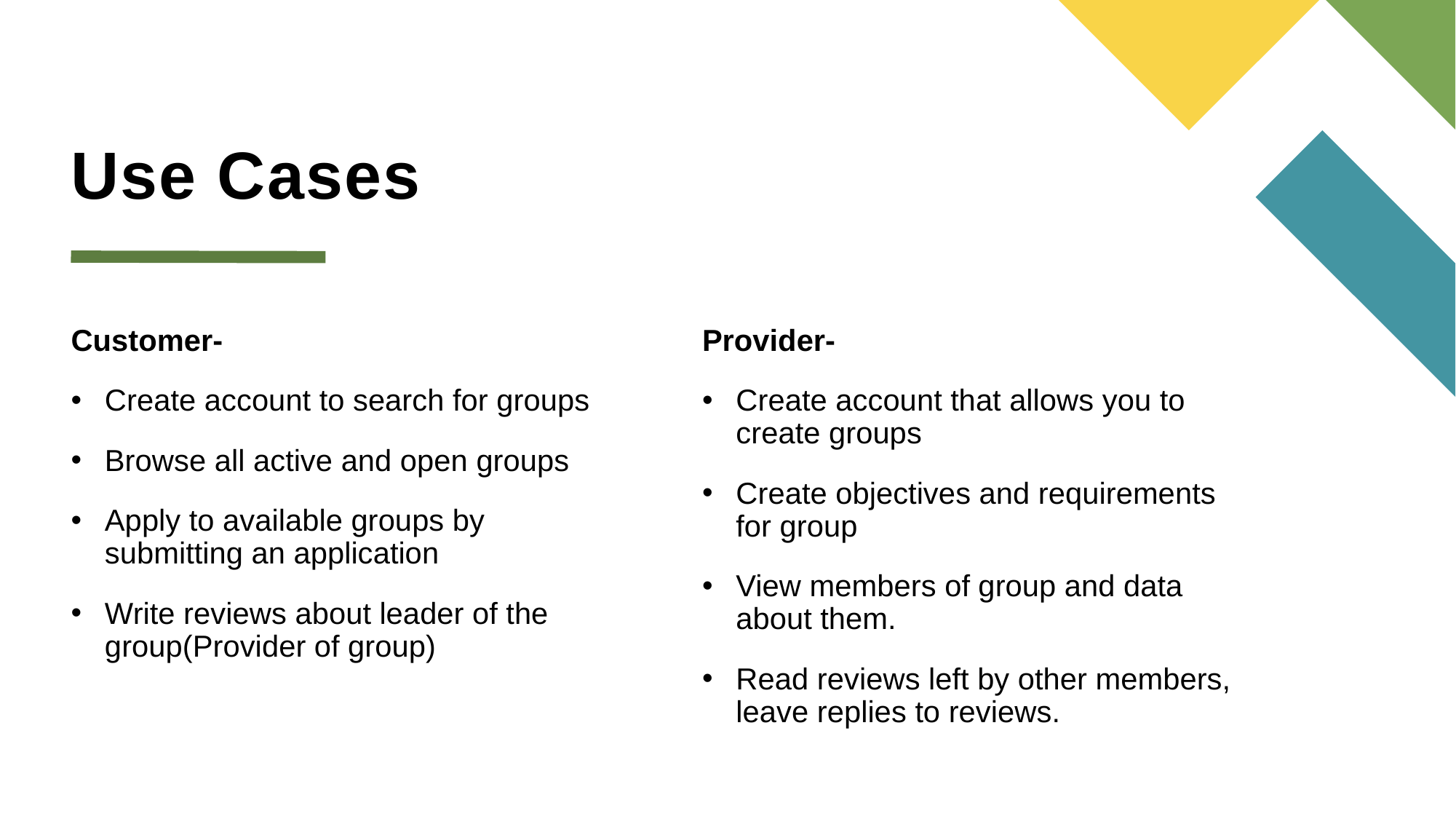

# Use Cases
Customer-
Create account to search for groups
Browse all active and open groups
Apply to available groups by submitting an application
Write reviews about leader of the group(Provider of group)
Provider-
Create account that allows you to create groups
Create objectives and requirements for group
View members of group and data about them.
Read reviews left by other members, leave replies to reviews.